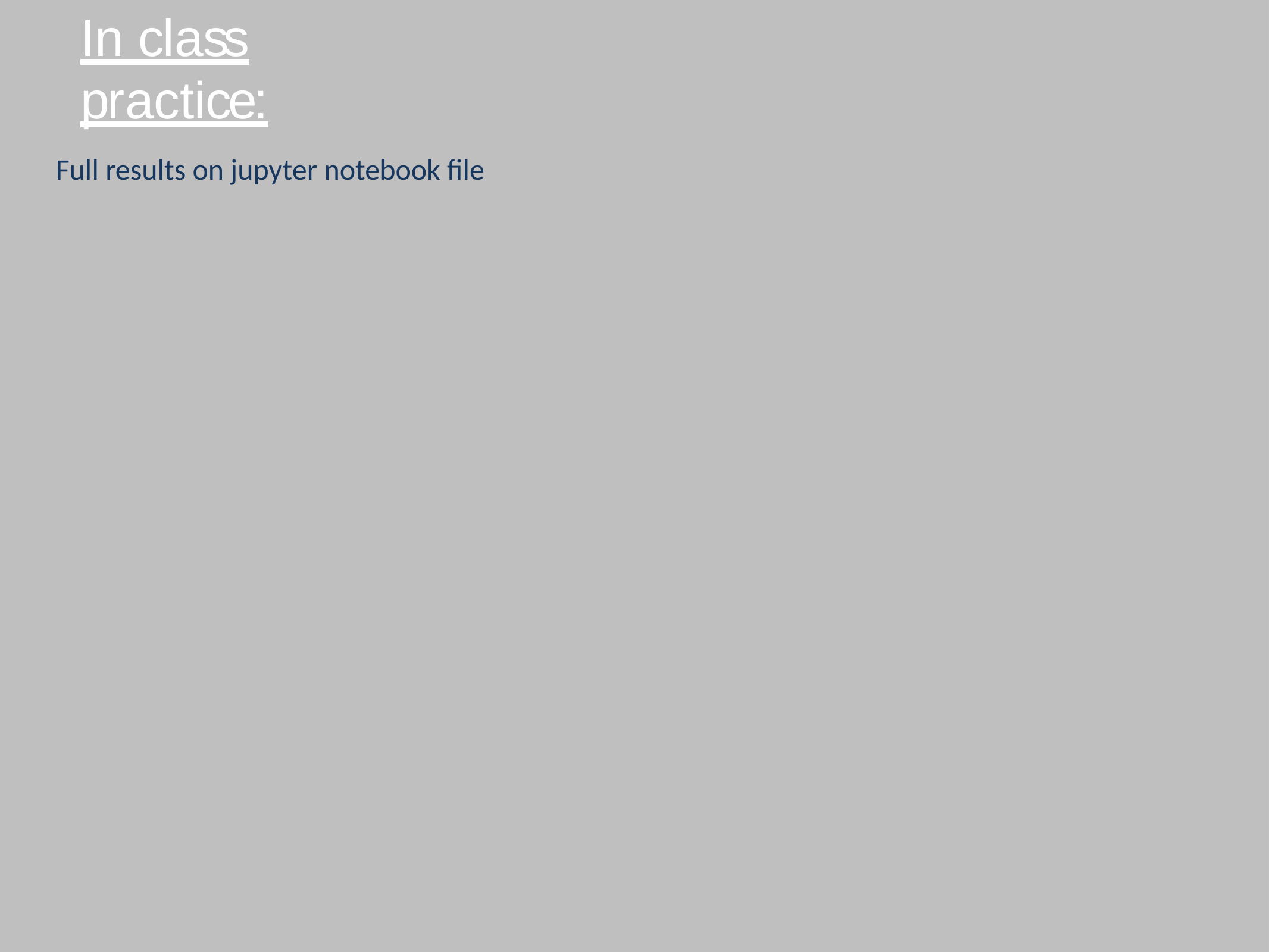

In class	practice:
Full results on jupyter notebook file